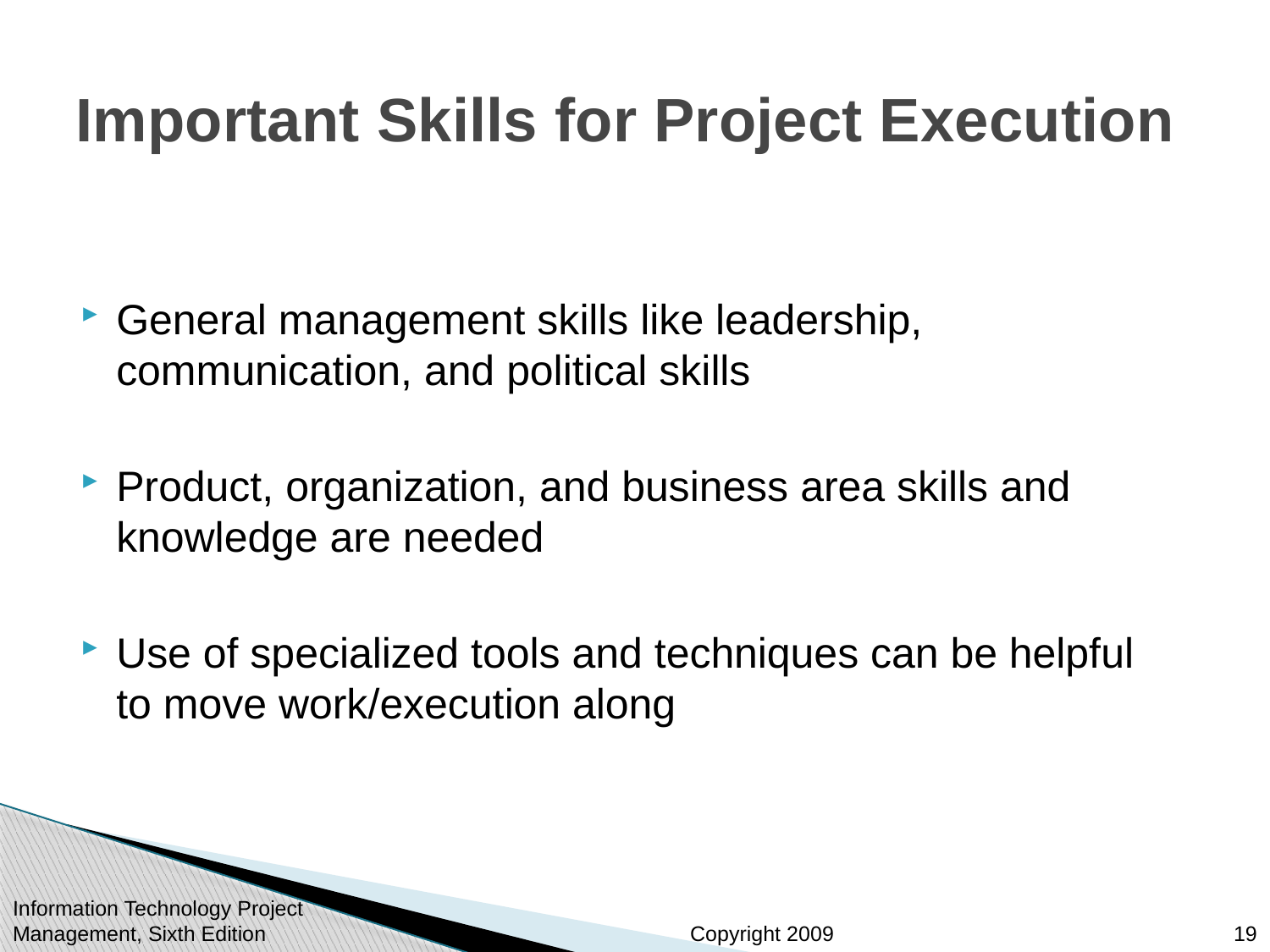

# Important Skills for Project Execution

General management skills like leadership, communication, and political skills

Product, organization, and business area skills and knowledge are needed

Use of specialized tools and techniques can be helpful to move work/execution along
Information Technology Project Management, Sixth Edition
19